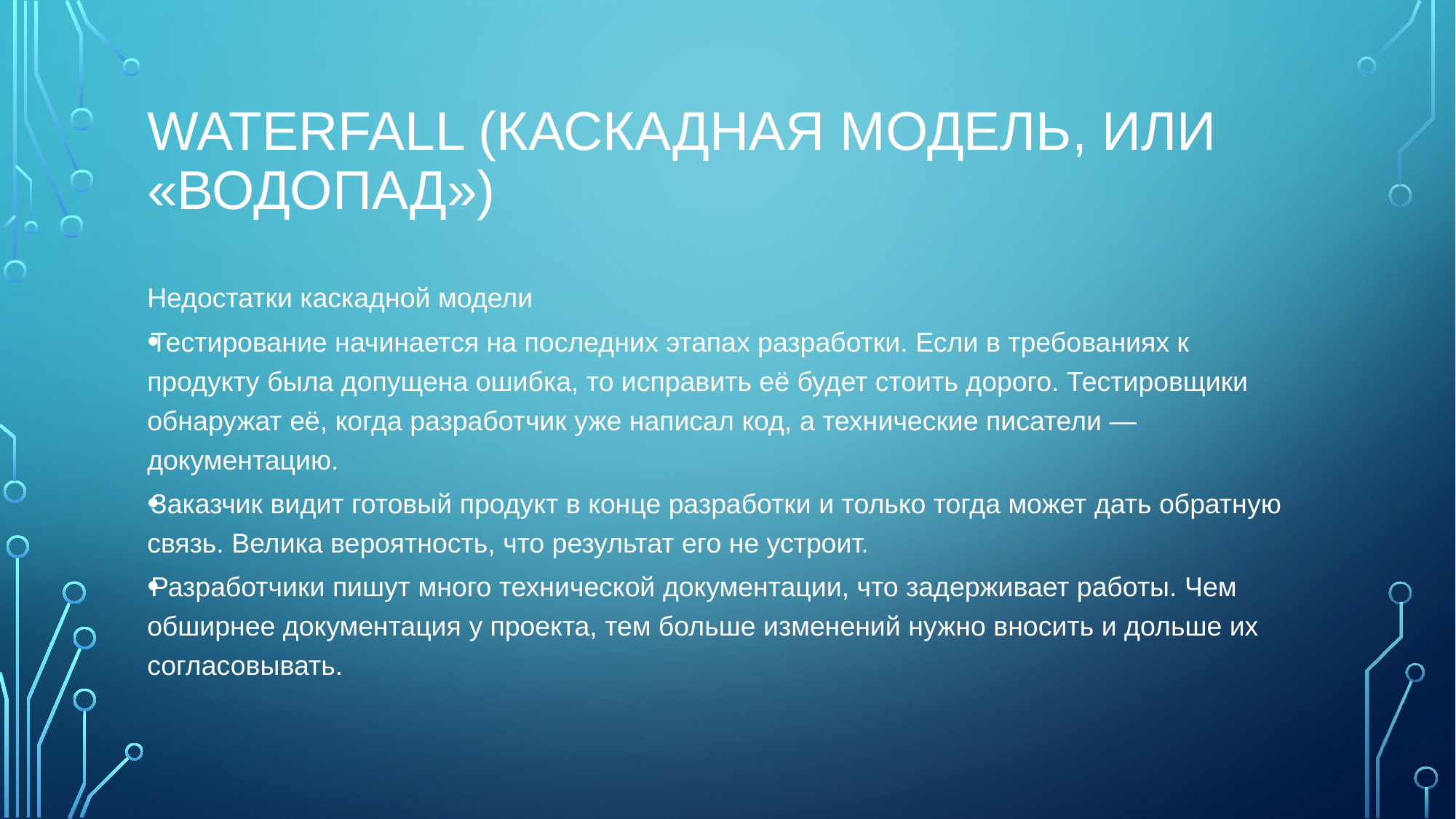

# Waterfall (каскадная модель, или «водопад»)
Недостатки каскадной модели
Тестирование начинается на последних этапах разработки. Если в требованиях к продукту была допущена ошибка, то исправить её будет стоить дорого. Тестировщики обнаружат её, когда разработчик уже написал код, а технические писатели — документацию.
Заказчик видит готовый продукт в конце разработки и только тогда может дать обратную связь. Велика вероятность, что результат его не устроит.
Разработчики пишут много технической документации, что задерживает работы. Чем обширнее документация у проекта, тем больше изменений нужно вносить и дольше их согласовывать.